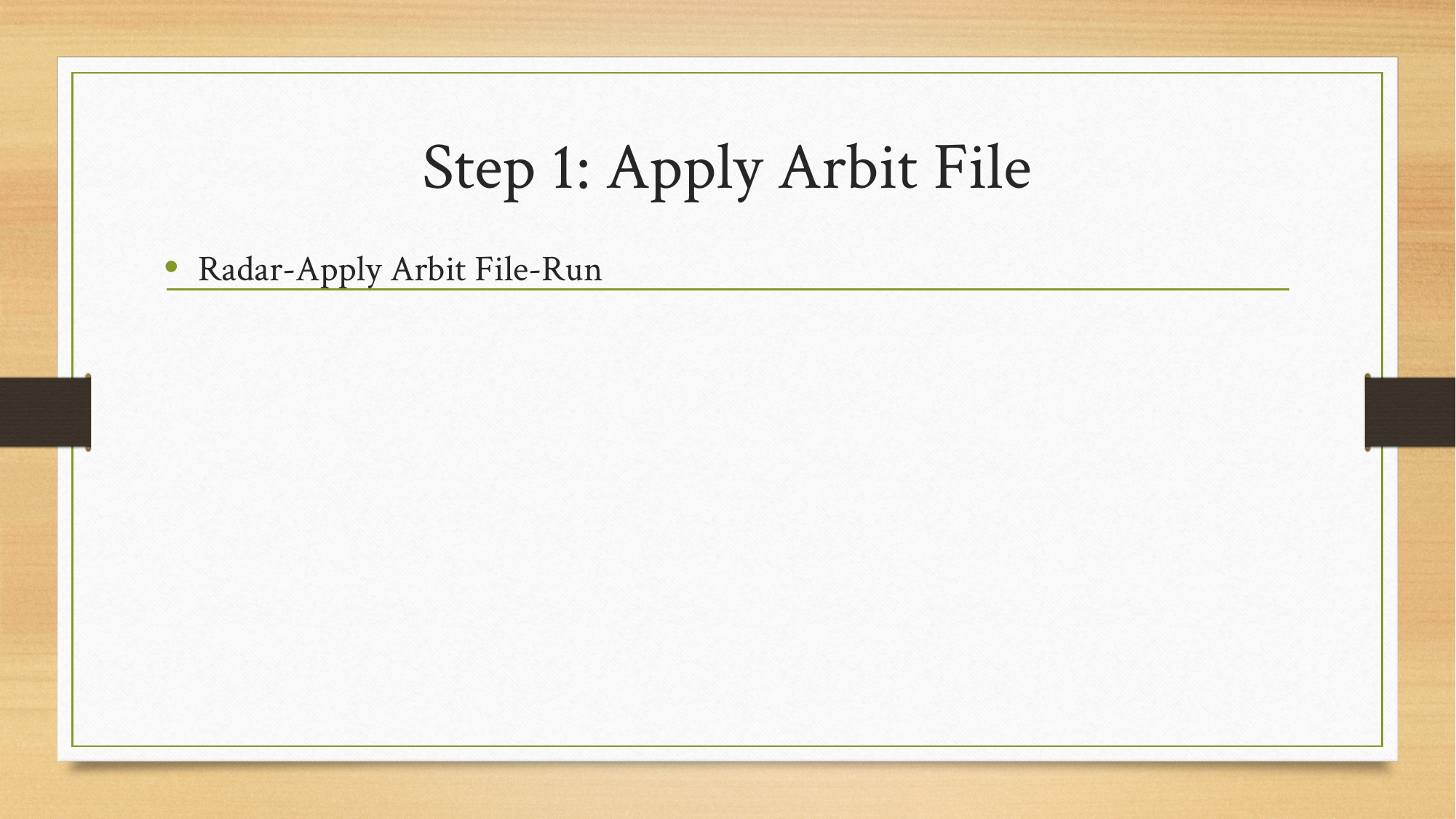

# Step 1: Apply Arbit File
Radar-Apply Arbit File-Run